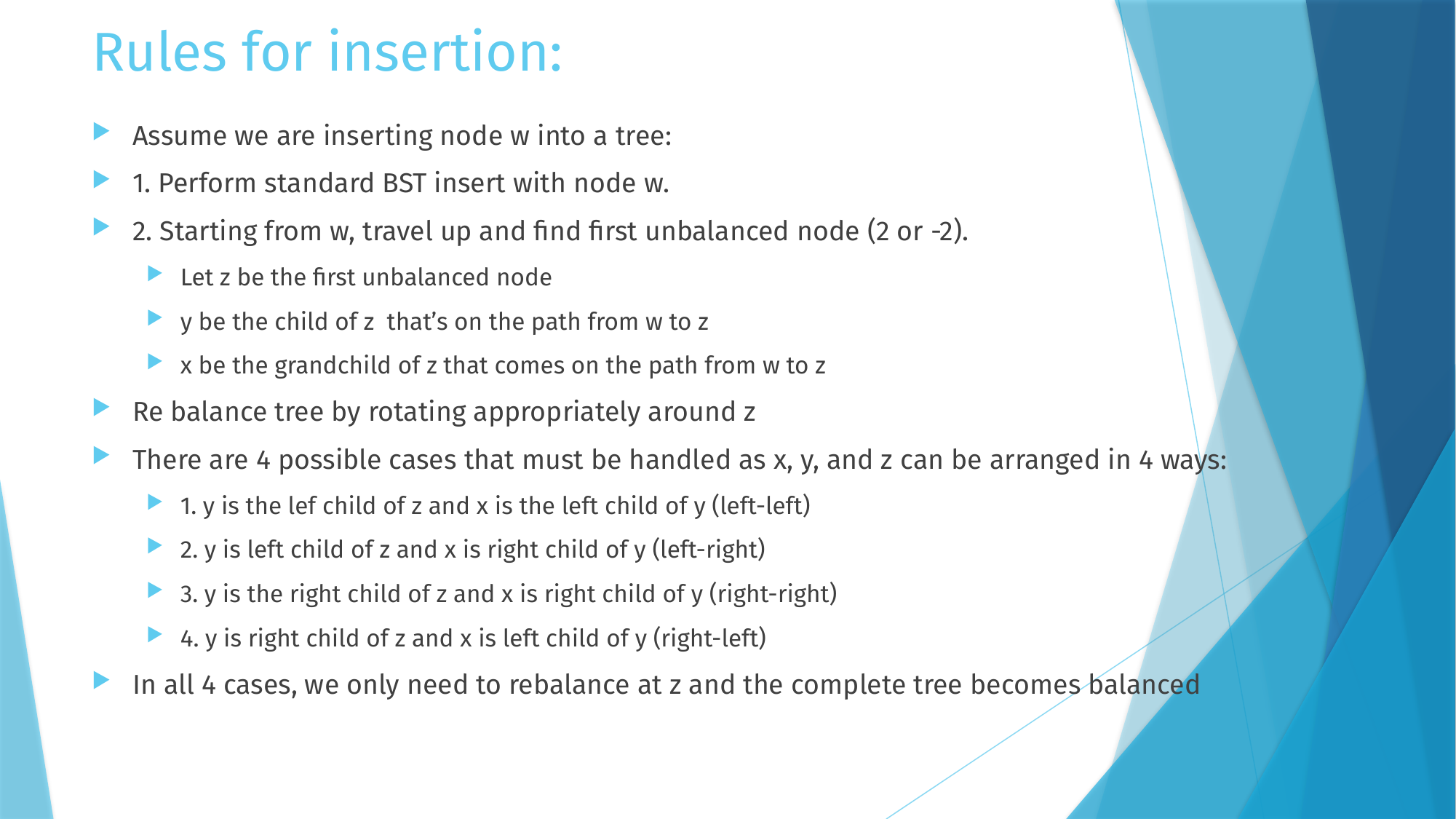

# Rules for insertion:
Assume we are inserting node w into a tree:
1. Perform standard BST insert with node w.
2. Starting from w, travel up and find first unbalanced node (2 or -2).
Let z be the first unbalanced node
y be the child of z  that’s on the path from w to z
x be the grandchild of z that comes on the path from w to z
Re balance tree by rotating appropriately around z
There are 4 possible cases that must be handled as x, y, and z can be arranged in 4 ways:
1. y is the lef child of z and x is the left child of y (left-left)
2. y is left child of z and x is right child of y (left-right)
3. y is the right child of z and x is right child of y (right-right)
4. y is right child of z and x is left child of y (right-left)
In all 4 cases, we only need to rebalance at z and the complete tree becomes balanced